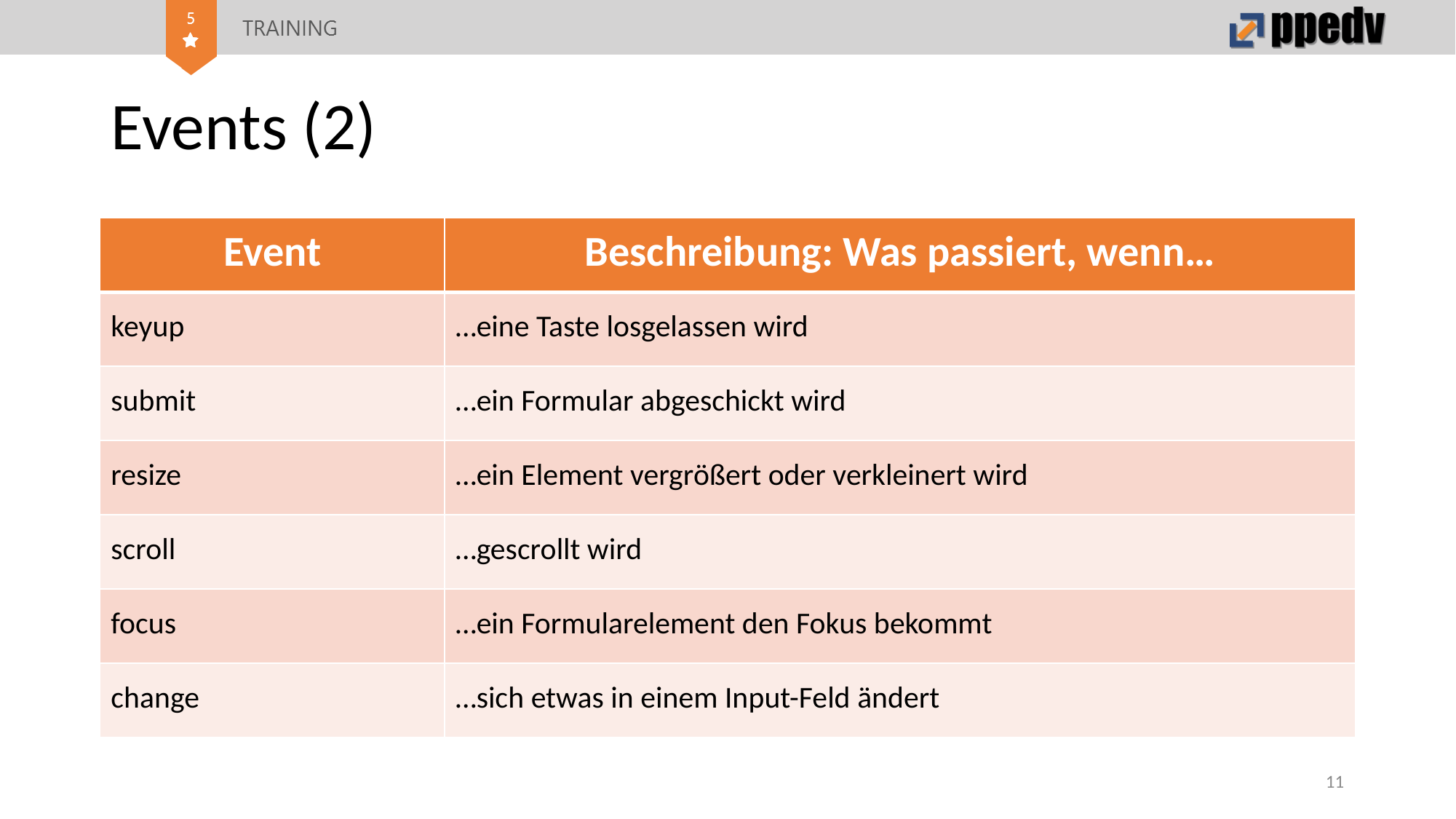

# Events (2)

| Event | Beschreibung: Was passiert, wenn… |
| --- | --- |
| keyup | …eine Taste losgelassen wird |
| submit | …ein Formular abgeschickt wird |
| resize | …ein Element vergrößert oder verkleinert wird |
| scroll | …gescrollt wird |
| focus | …ein Formularelement den Fokus bekommt |
| change | …sich etwas in einem Input-Feld ändert |
11